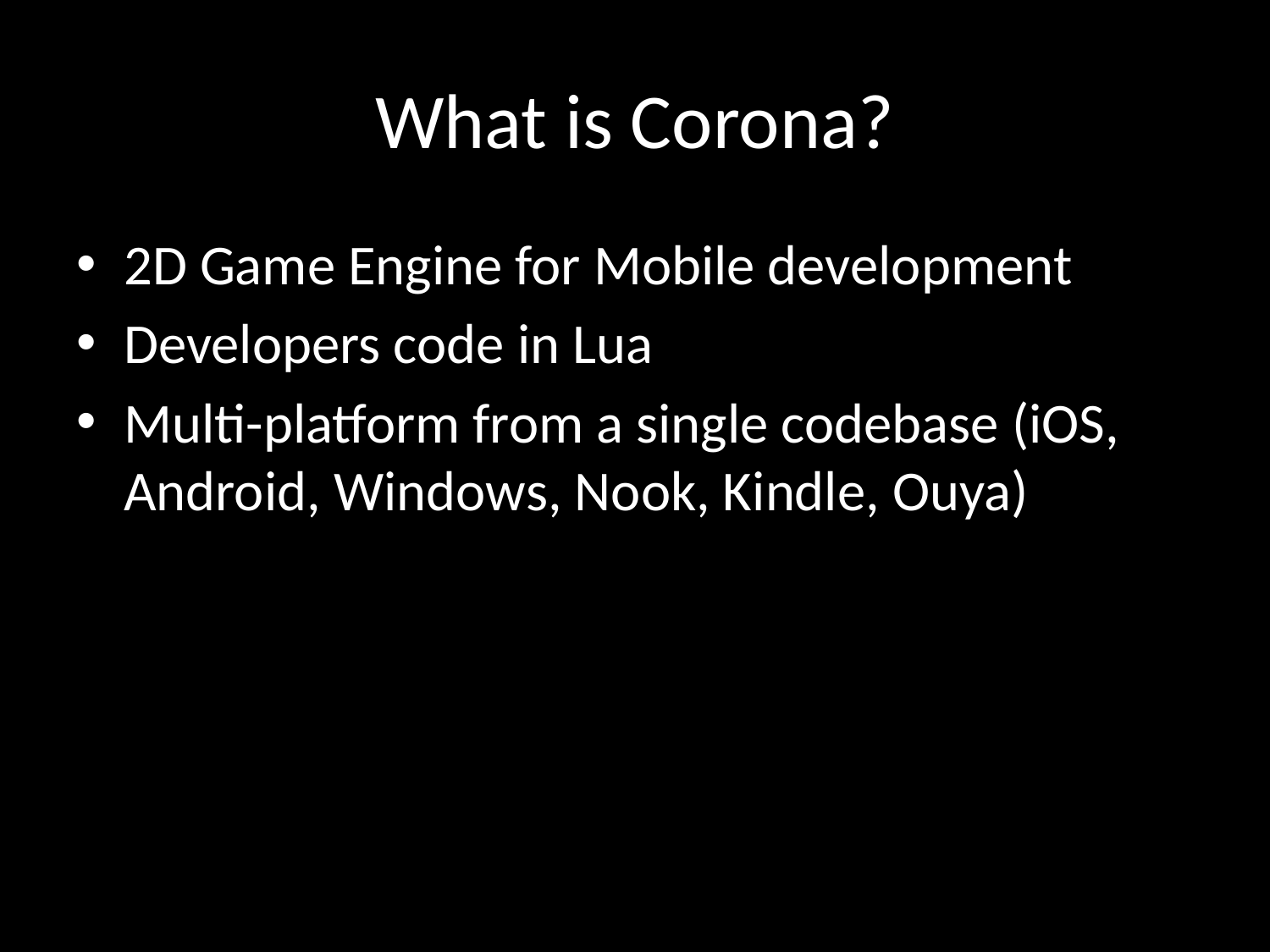

# What is Corona?
2D Game Engine for Mobile development
Developers code in Lua
Multi-platform from a single codebase (iOS, Android, Windows, Nook, Kindle, Ouya)